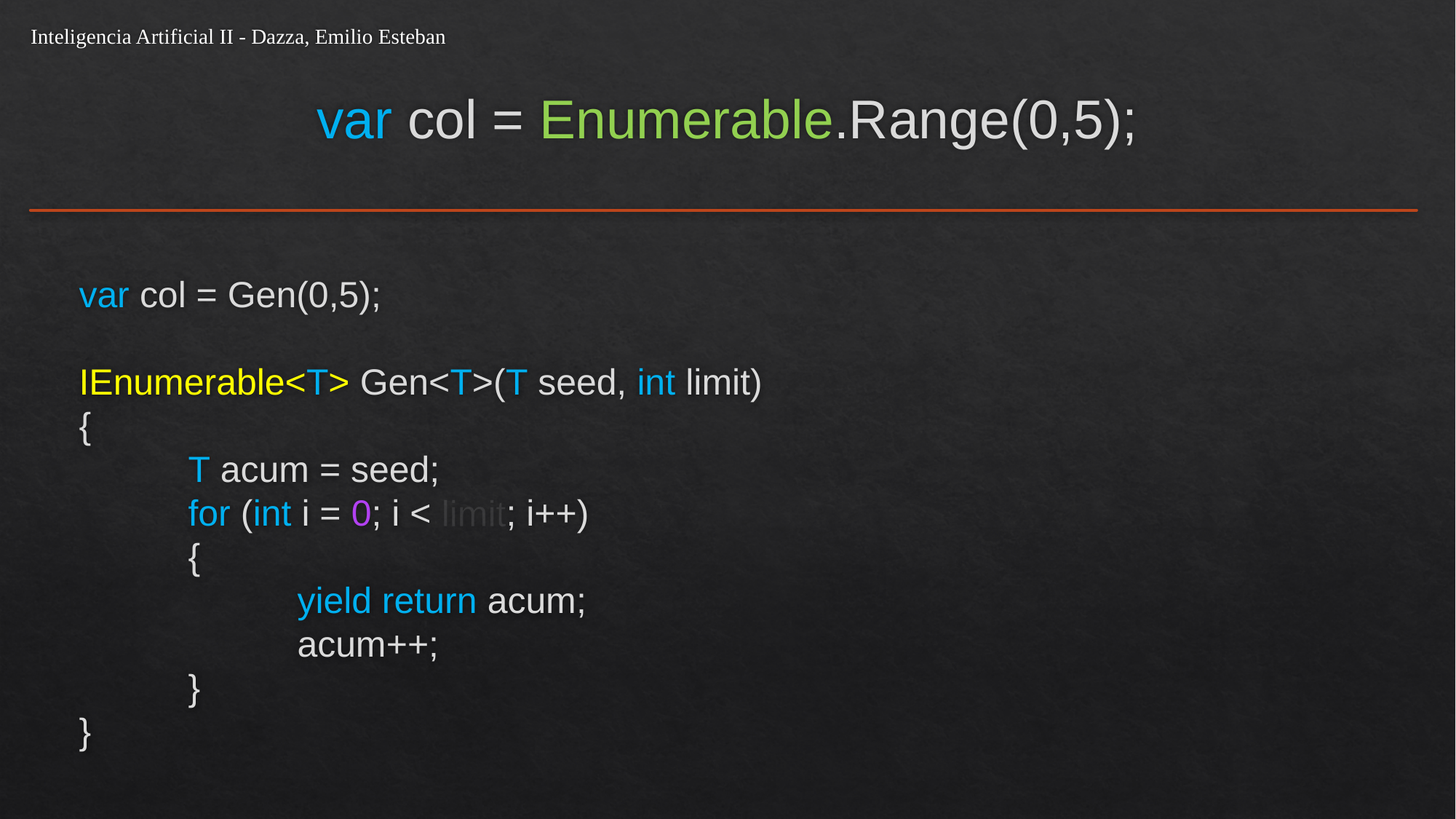

Inteligencia Artificial II - Dazza, Emilio Esteban
var col = Enumerable.Range(0,5);
var col = Gen(0,5);

IEnumerable<T> Gen<T>(T seed, int limit)
{
 	T acum = seed;
	for (int i = 0; i < limit; i++)
	{
		yield return acum;
		acum++;
	}
}